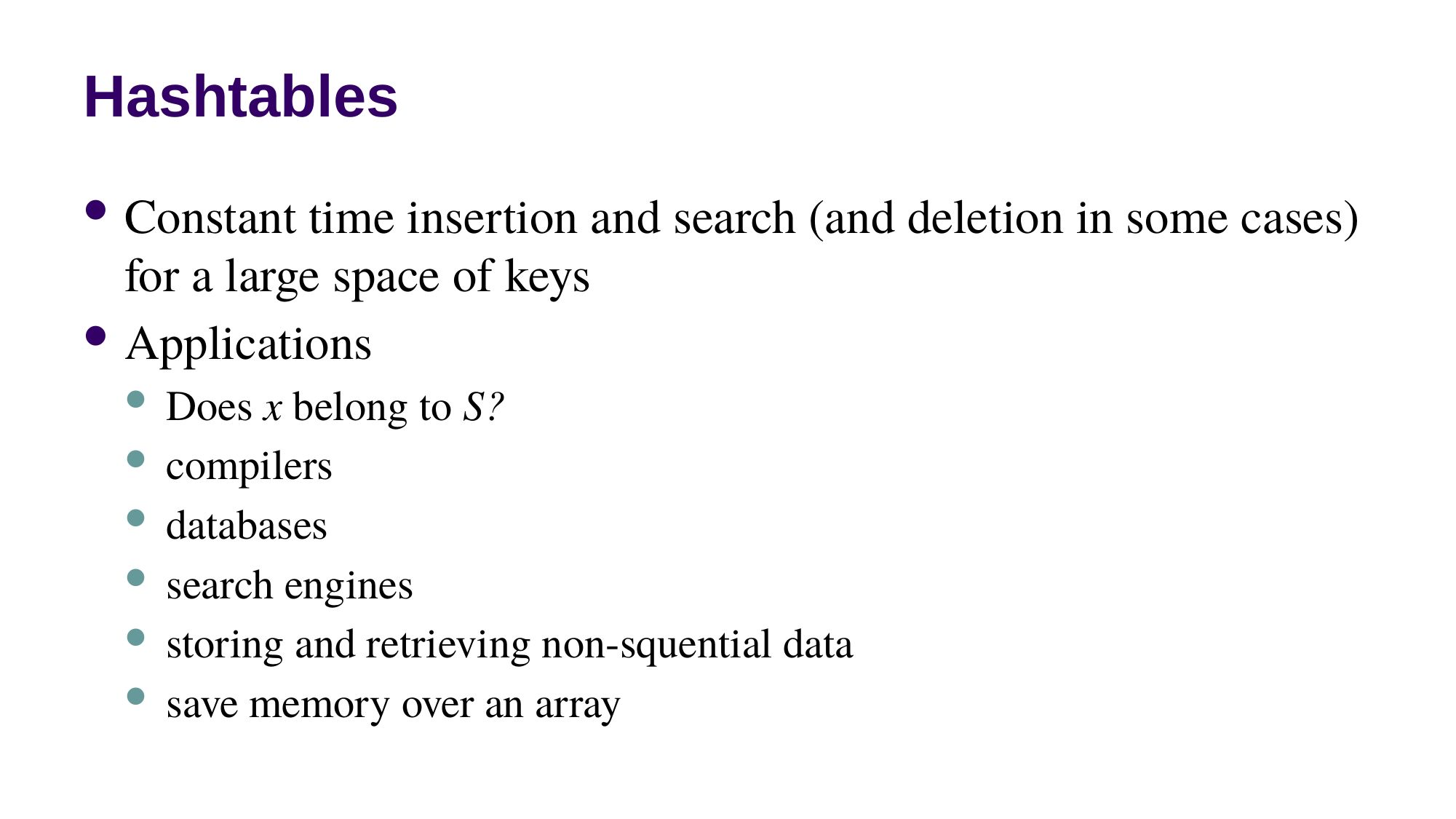

# Hashtables
Constant time insertion and search (and deletion in some cases) for a large space of keys
Applications
Does x belong to S?
compilers
databases
search engines
storing and retrieving non-squential data
save memory over an array